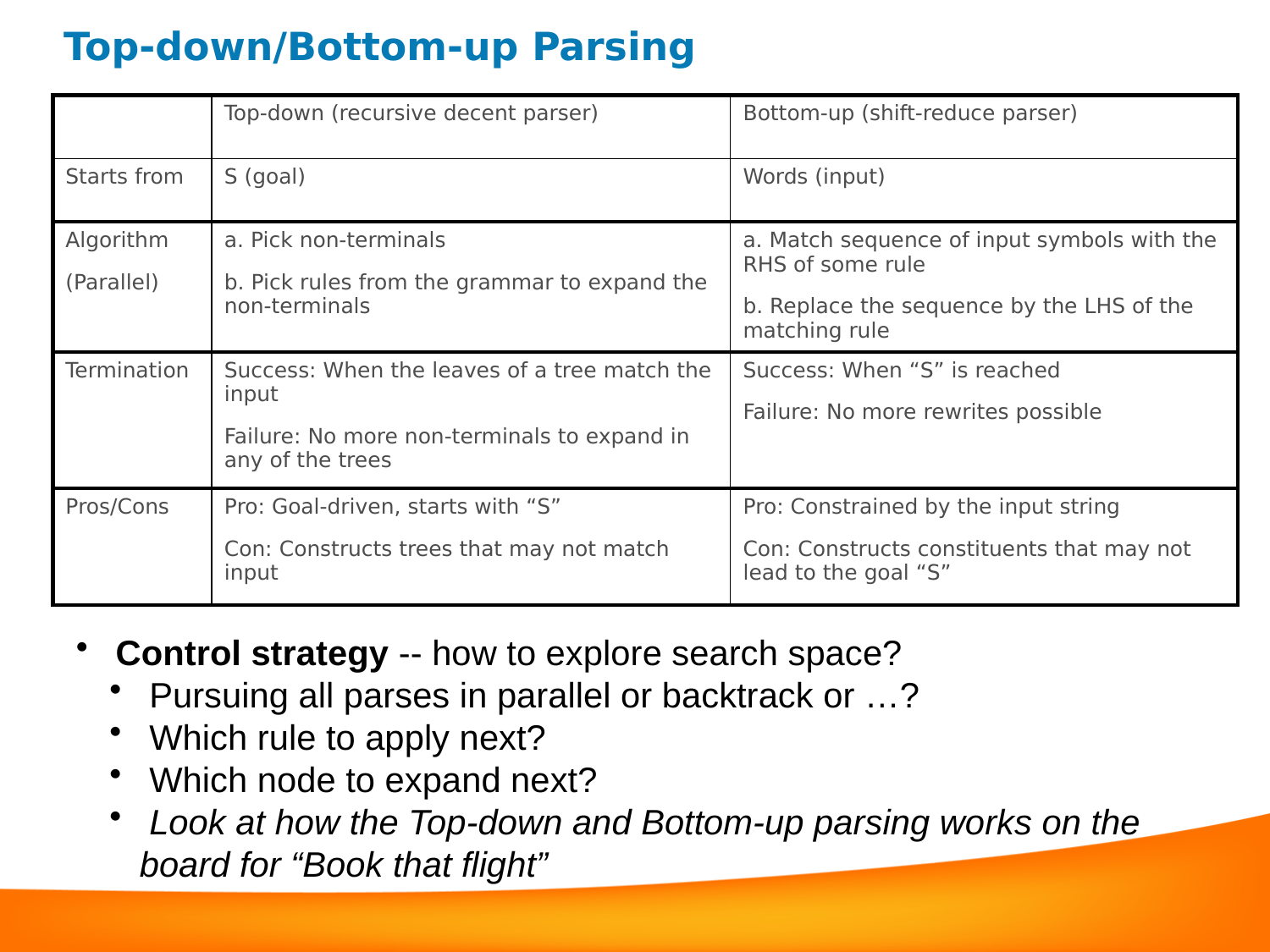

# Top-down/Bottom-up Parsing
|  | Top-down (recursive decent parser) | Bottom-up (shift-reduce parser) |
| --- | --- | --- |
| Starts from | S (goal) | Words (input) |
| Algorithm (Parallel) | a. Pick non-terminals b. Pick rules from the grammar to expand the non-terminals | a. Match sequence of input symbols with the RHS of some rule b. Replace the sequence by the LHS of the matching rule |
| Termination | Success: When the leaves of a tree match the input Failure: No more non-terminals to expand in any of the trees | Success: When “S” is reached Failure: No more rewrites possible |
| Pros/Cons | Pro: Goal-driven, starts with “S” Con: Constructs trees that may not match input | Pro: Constrained by the input string Con: Constructs constituents that may not lead to the goal “S” |
 Control strategy -- how to explore search space?
 Pursuing all parses in parallel or backtrack or …?
 Which rule to apply next?
 Which node to expand next?
 Look at how the Top-down and Bottom-up parsing works on the board for “Book that flight”